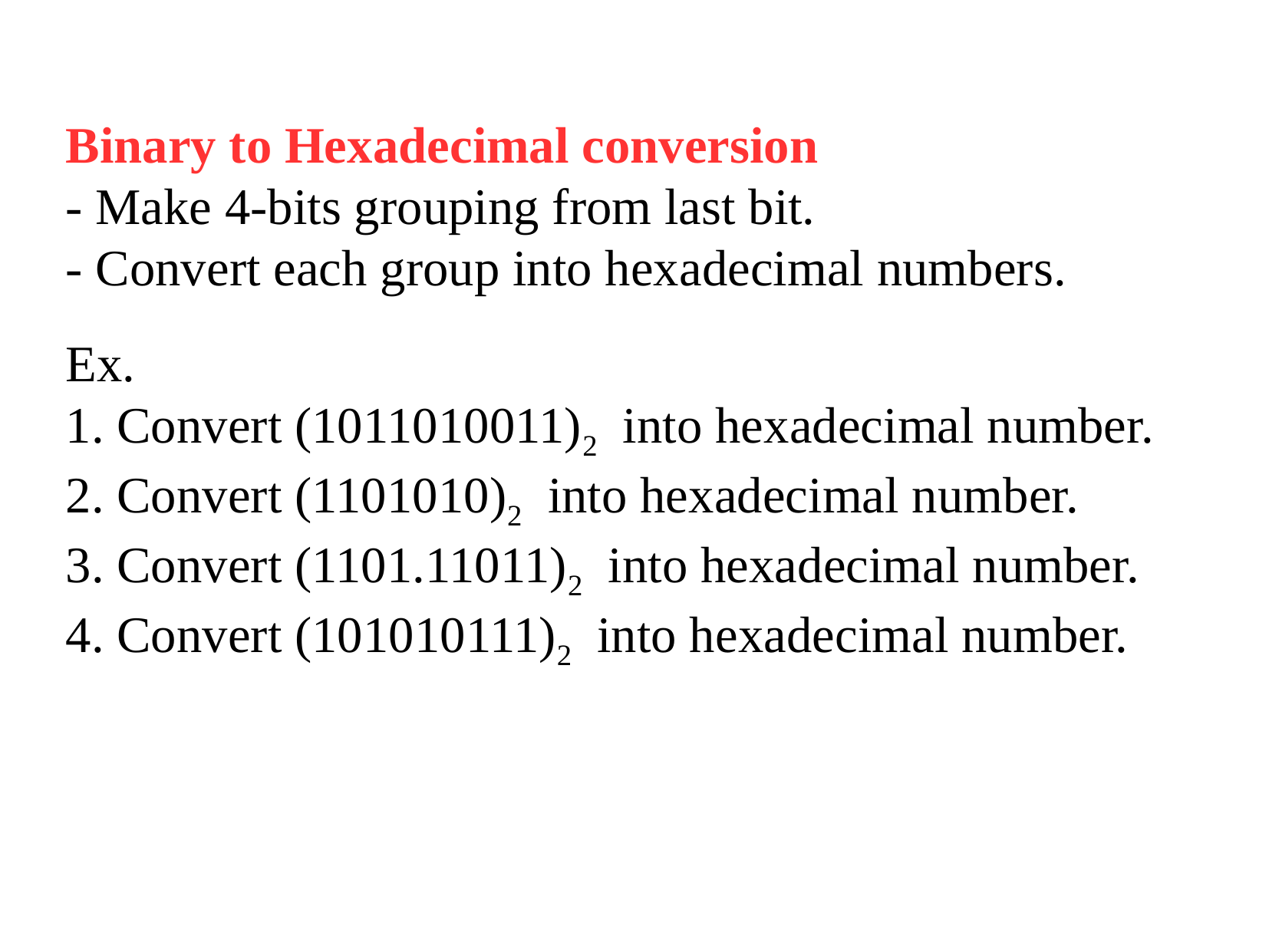

Binary to Hexadecimal conversion
- Make 4-bits grouping from last bit.
- Convert each group into hexadecimal numbers.

Ex.
1. Convert (1011010011)2  into hexadecimal number.
2. Convert (1101010)2  into hexadecimal number.
3. Convert (1101.11011)2  into hexadecimal number.
4. Convert (101010111)2  into hexadecimal number.